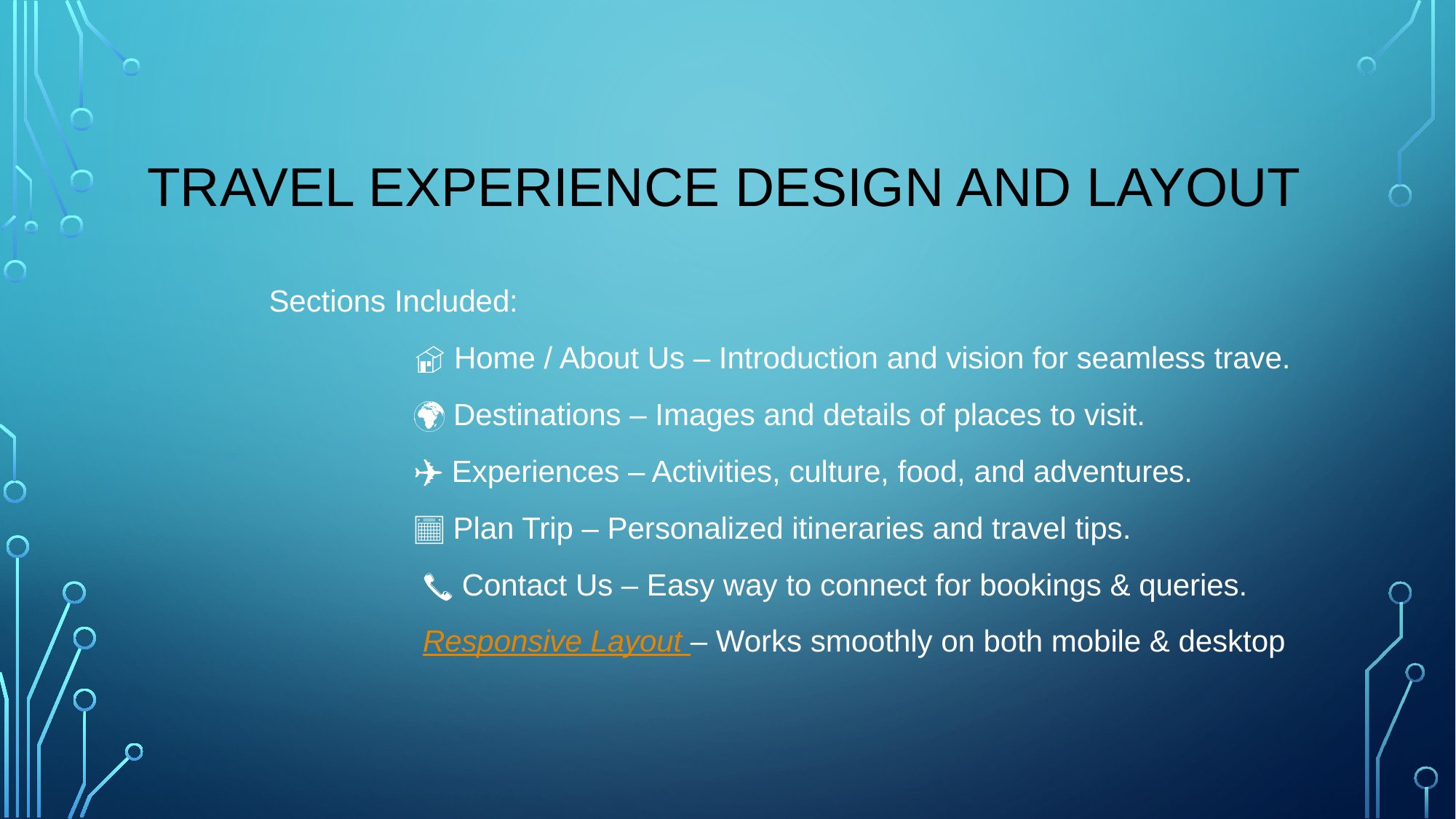

# TRAVEL EXPERIENCE DESIGN AND LAYOUT
Sections Included:
                 🏠 Home / About Us – Introduction and vision for seamless trave.
                 🌍 Destinations – Images and details of places to visit.
                 ✈️ Experiences – Activities, culture, food, and adventures.
                 📅 Plan Trip – Personalized itineraries and travel tips.
                  📞 Contact Us – Easy way to connect for bookings & queries.
                  Responsive Layout – Works smoothly on both mobile & desktop